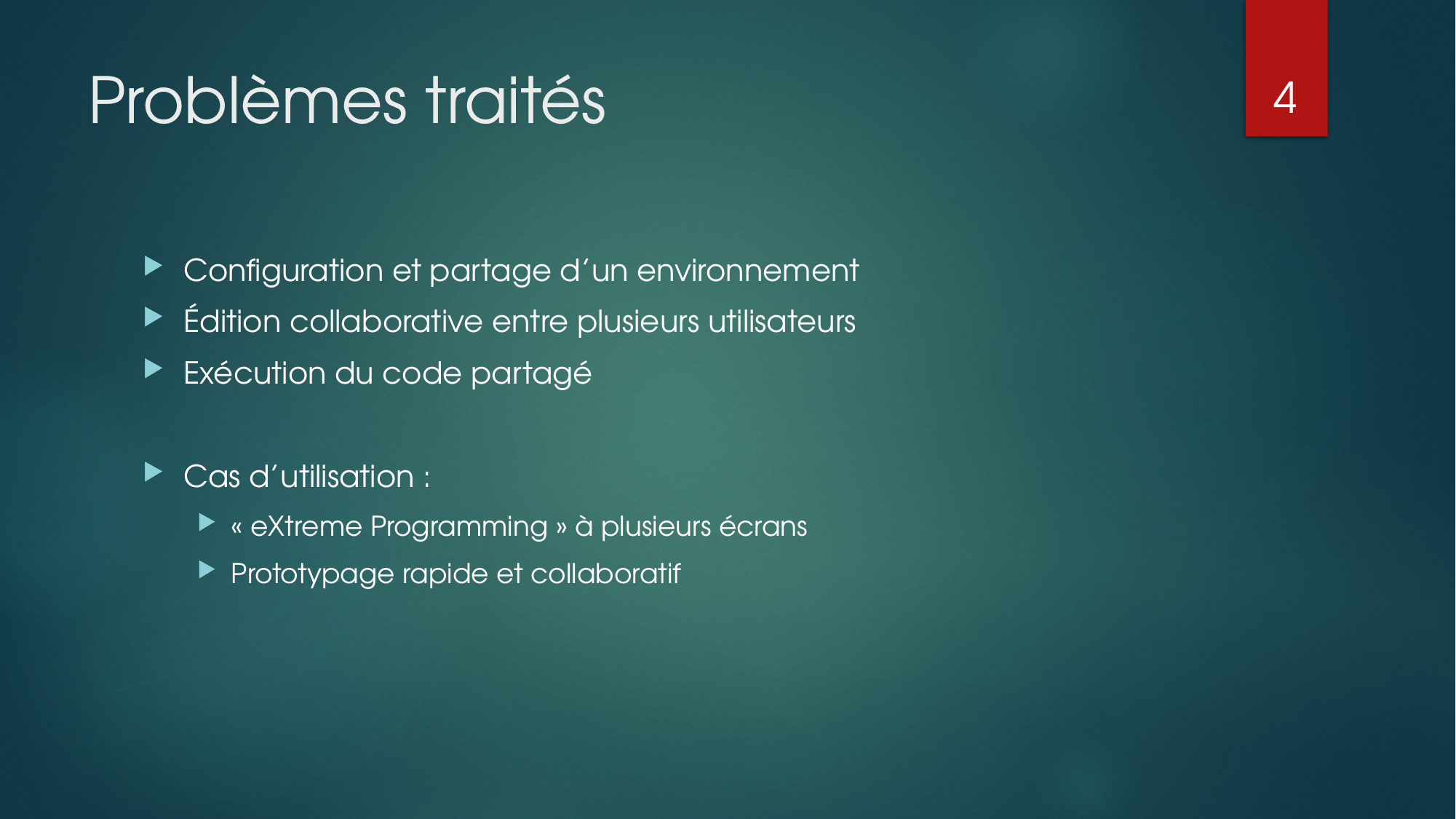

4
# Problèmes traités
Configuration et partage d’un environnement
Édition collaborative entre plusieurs utilisateurs
Exécution du code partagé

Cas d’utilisation :
« eXtreme Programming » à plusieurs écrans
Prototypage rapide et collaboratif